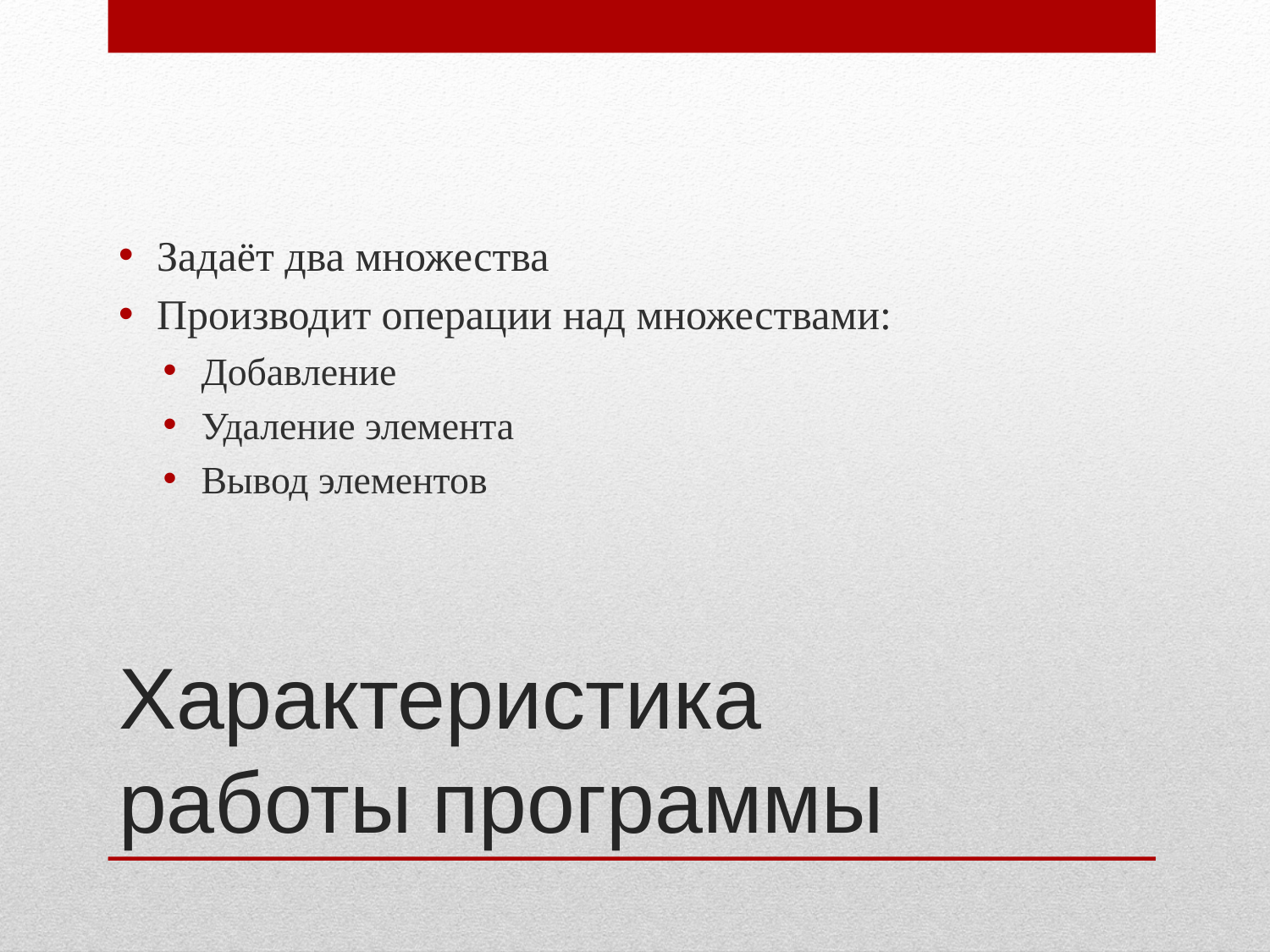

Задаёт два множества
Производит операции над множествами:
Добавление
Удаление элемента
Вывод элементов
# Характеристика работы программы